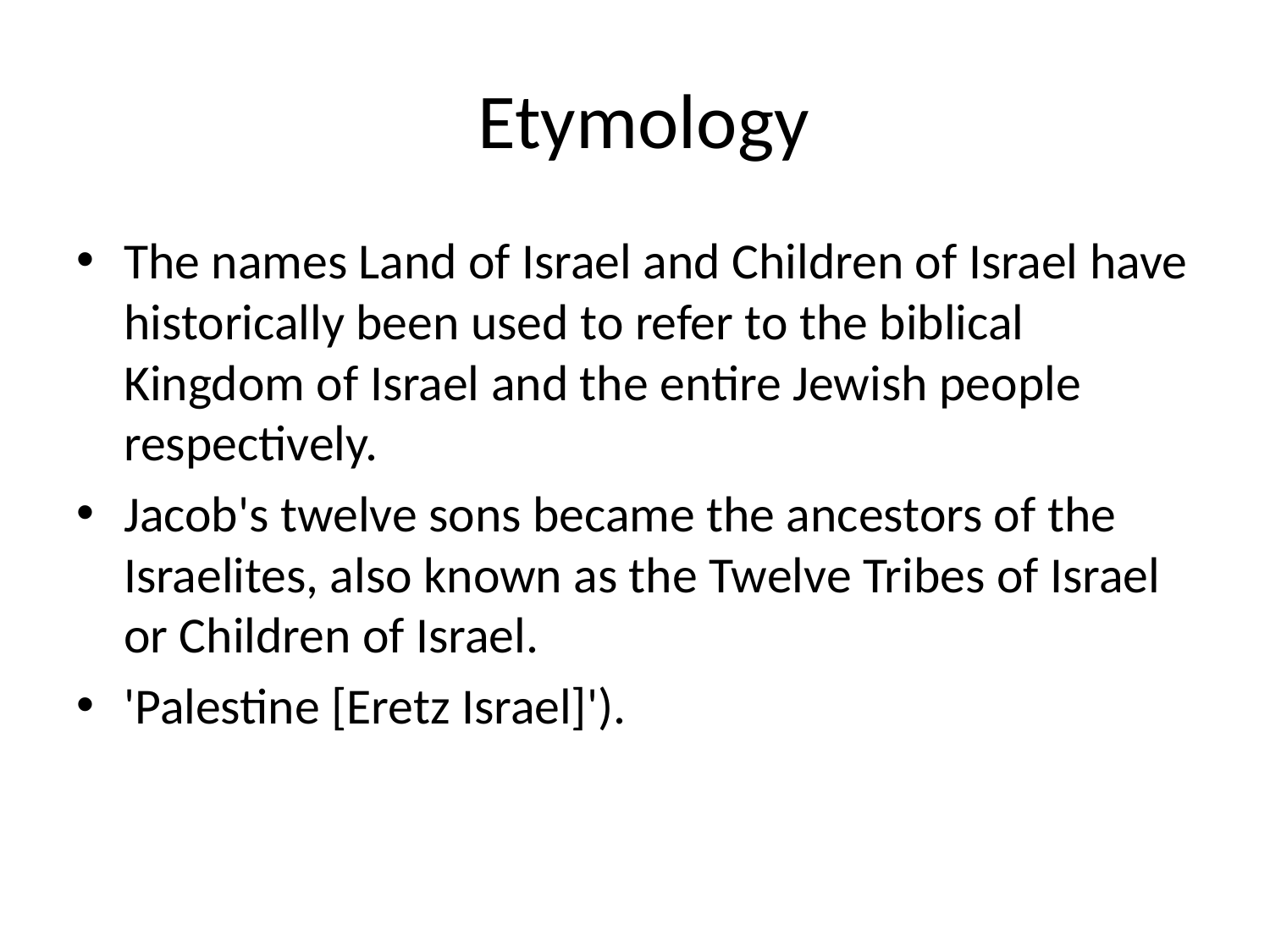

# Etymology
The names Land of Israel and Children of Israel have historically been used to refer to the biblical Kingdom of Israel and the entire Jewish people respectively.
Jacob's twelve sons became the ancestors of the Israelites, also known as the Twelve Tribes of Israel or Children of Israel.
'Palestine [Eretz Israel]').